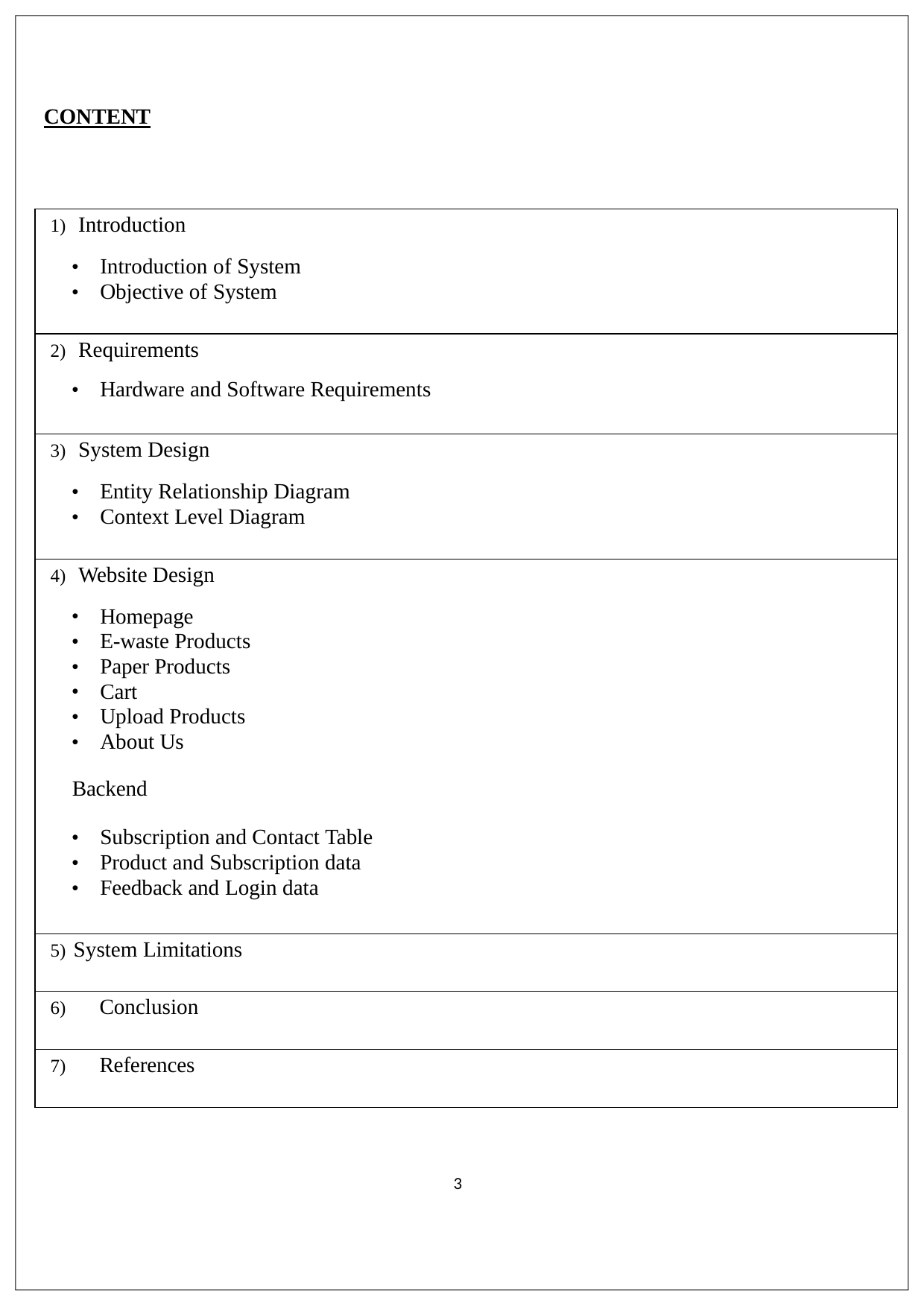

CONTENT
| Introduction Introduction of System Objective of System |
| --- |
| Requirements Hardware and Software Requirements |
| System Design Entity Relationship Diagram Context Level Diagram |
| Website Design Homepage E-waste Products Paper Products Cart Upload Products About Us Backend Subscription and Contact Table Product and Subscription data Feedback and Login data |
| 5) System Limitations |
| 6) Conclusion |
| 7) References |
3